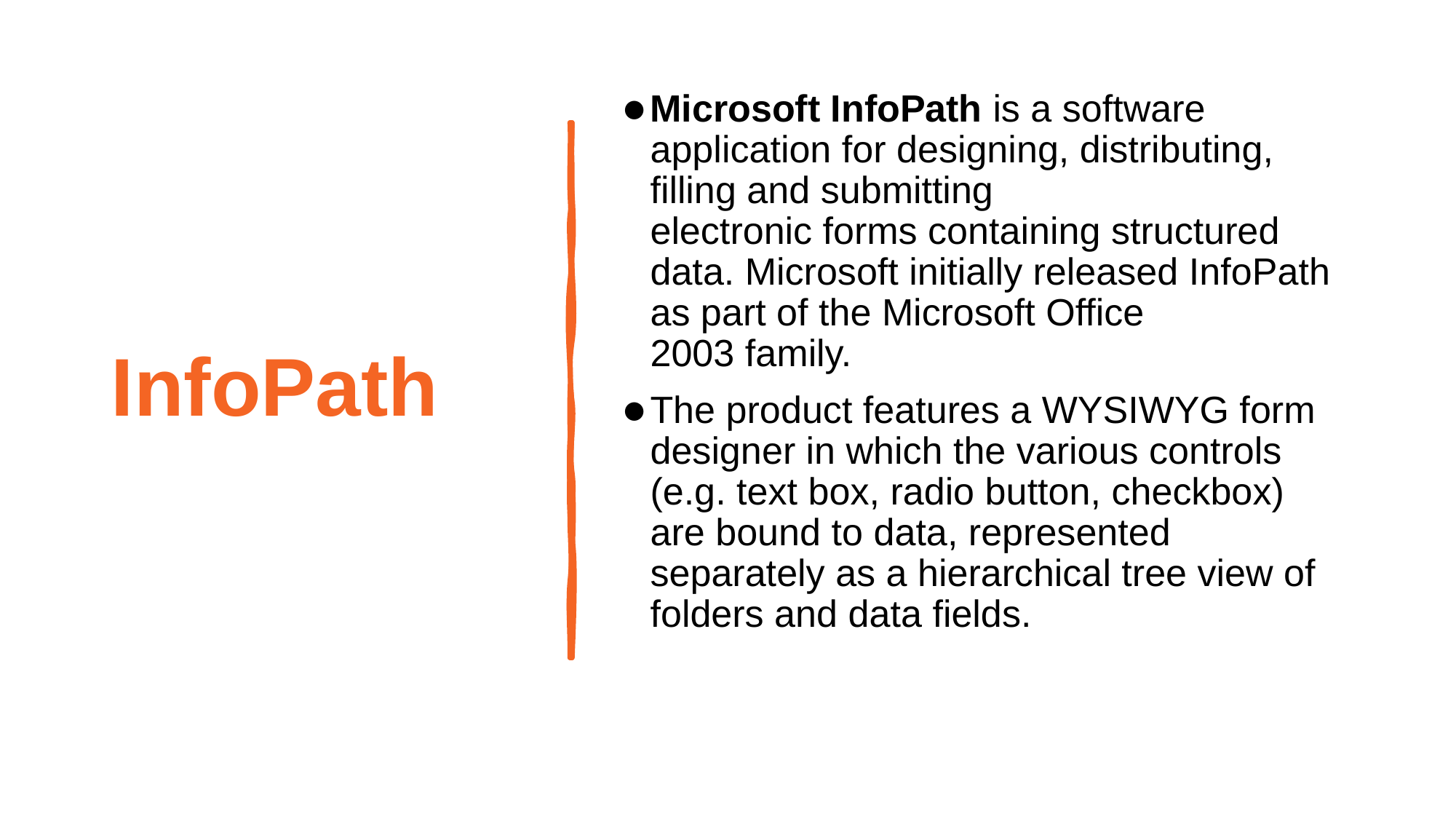

# InfoPath
Microsoft InfoPath is a software application for designing, distributing, filling and submitting electronic forms containing structured data. Microsoft initially released InfoPath as part of the Microsoft Office 2003 family.
The product features a WYSIWYG form designer in which the various controls (e.g. text box, radio button, checkbox) are bound to data, represented separately as a hierarchical tree view of folders and data fields.